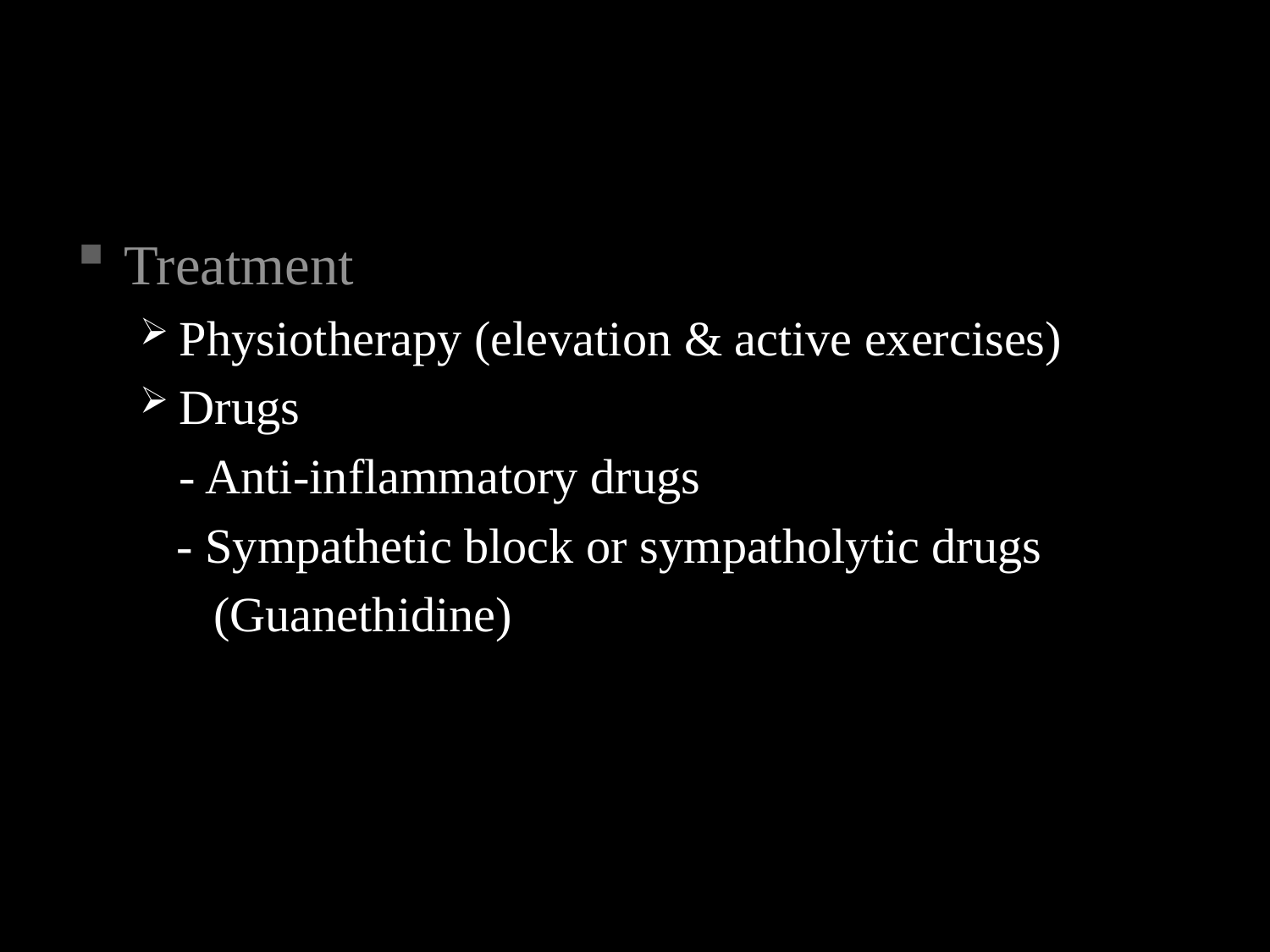

#
Treatment
Physiotherapy (elevation & active exercises)
Drugs
	- Anti-inflammatory drugs
   - Sympathetic block or sympatholytic drugs
      (Guanethidine)